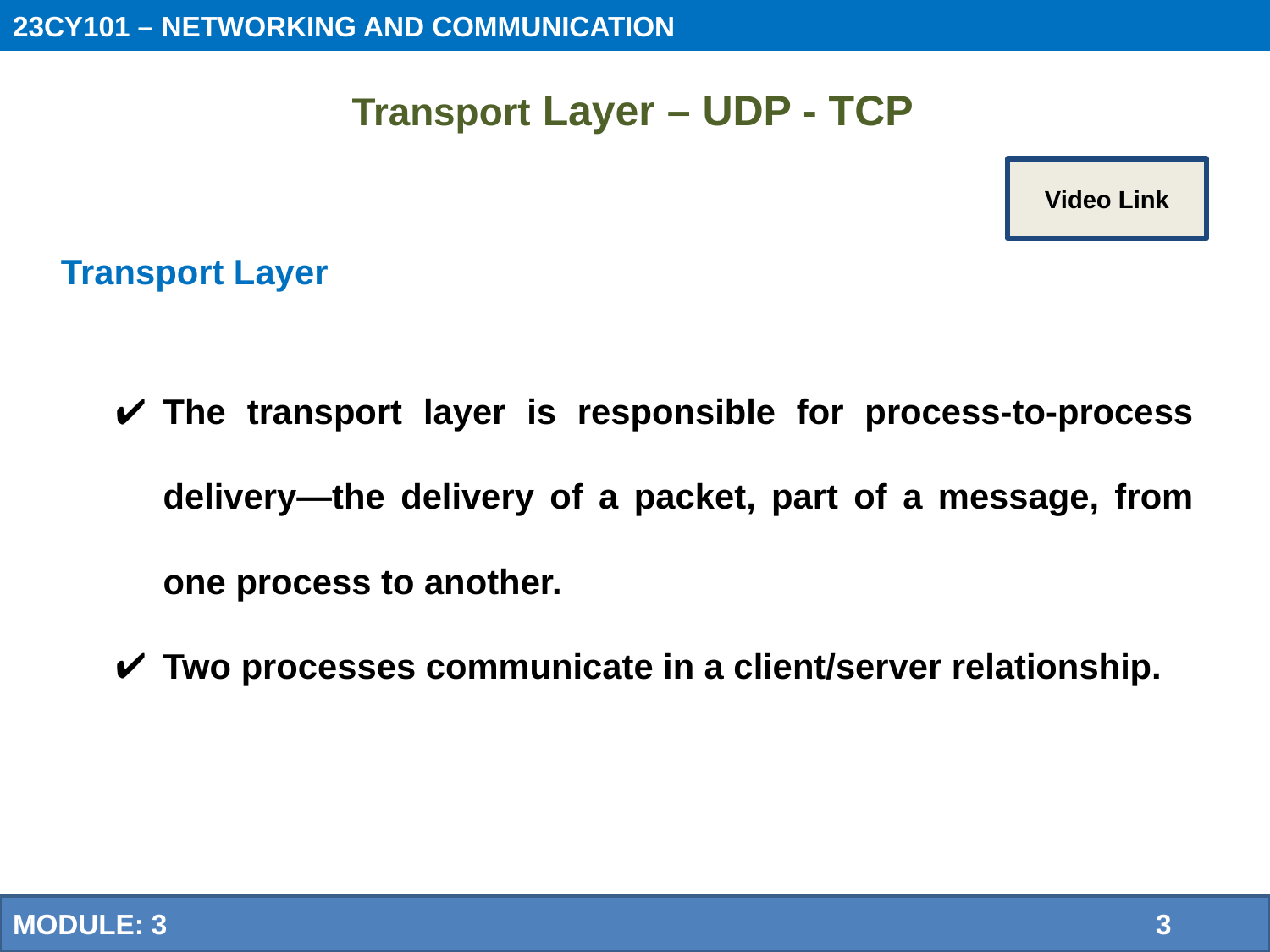

23CY101 – NETWORKING AND COMMUNICATION
 Transport Layer – UDP - TCP
Video Link
Transport Layer
The transport layer is responsible for process-to-process delivery—the delivery of a packet, part of a message, from one process to another.
Two processes communicate in a client/server relationship.
4
MODULE: 3                                                                                              		3